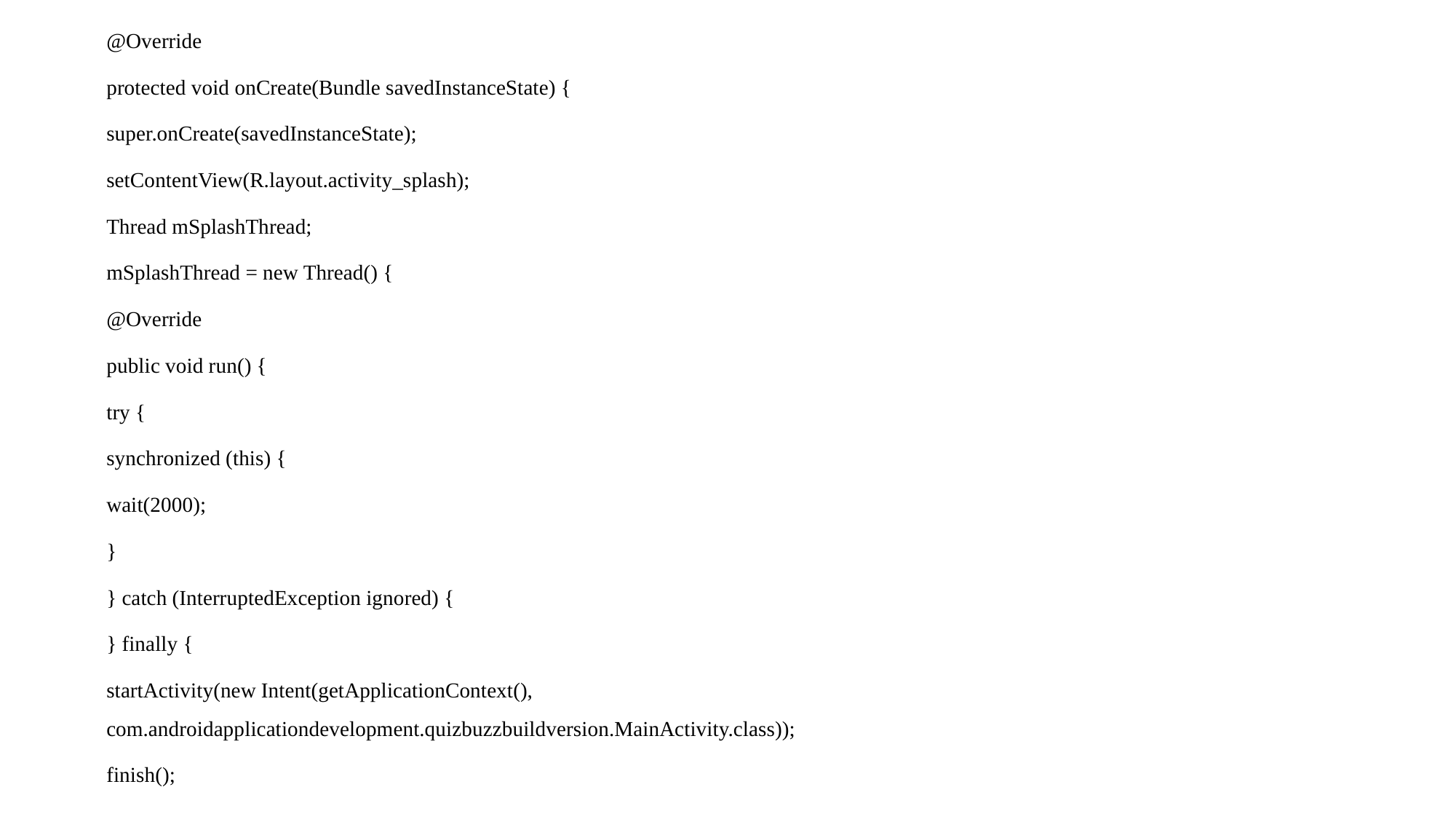

@Override
protected void onCreate(Bundle savedInstanceState) {
super.onCreate(savedInstanceState);
setContentView(R.layout.activity_splash);
Thread mSplashThread;
mSplashThread = new Thread() {
@Override
public void run() {
try {
synchronized (this) {
wait(2000);
}
} catch (InterruptedException ignored) {
} finally {
startActivity(new Intent(getApplicationContext(), com.androidapplicationdevelopment.quizbuzzbuildversion.MainActivity.class));
finish();